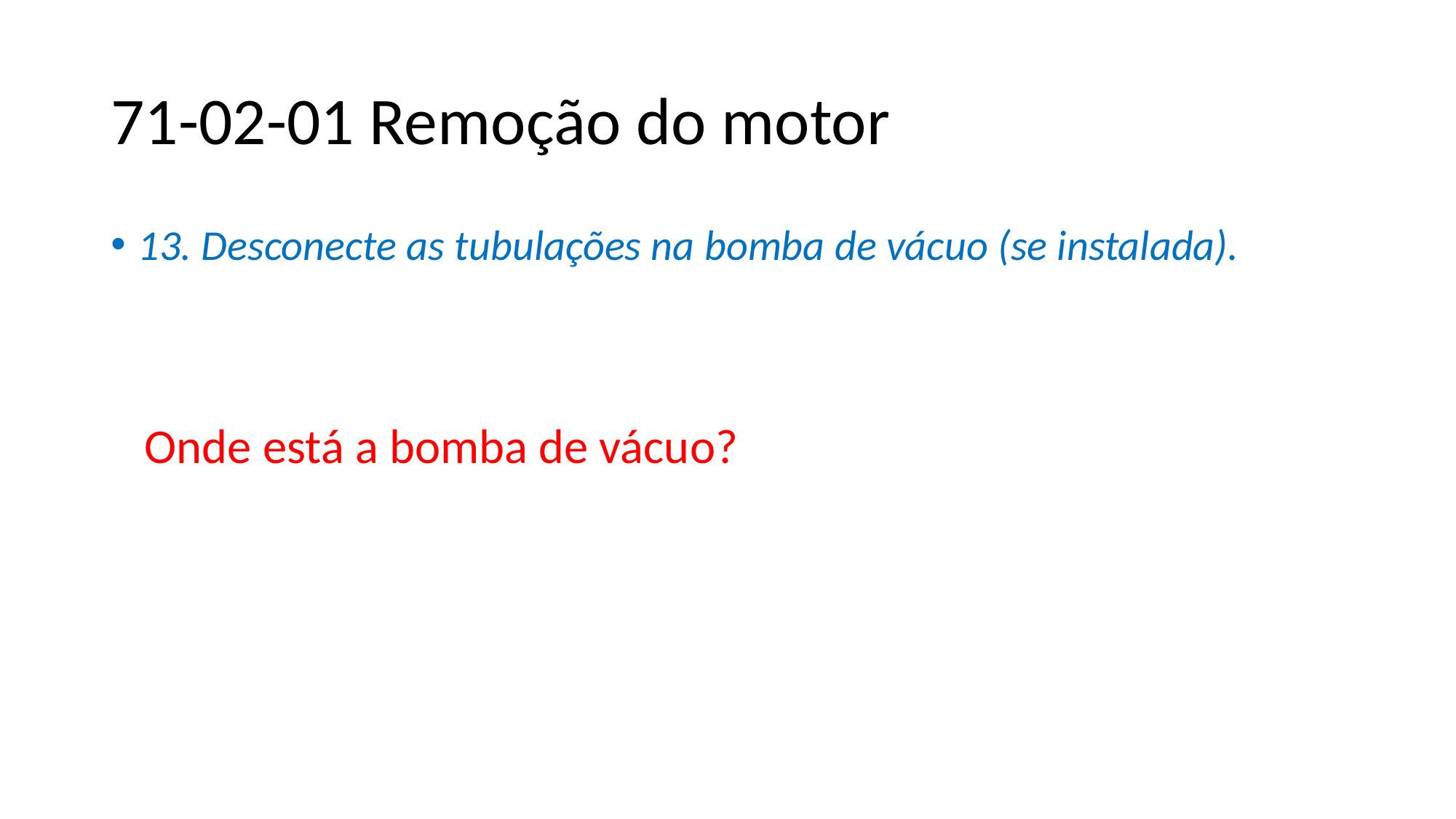

# 71-02-01 Remoção do motor
13. Desconecte as tubulações na bomba de vácuo (se instalada).

Onde está a bomba de vácuo?